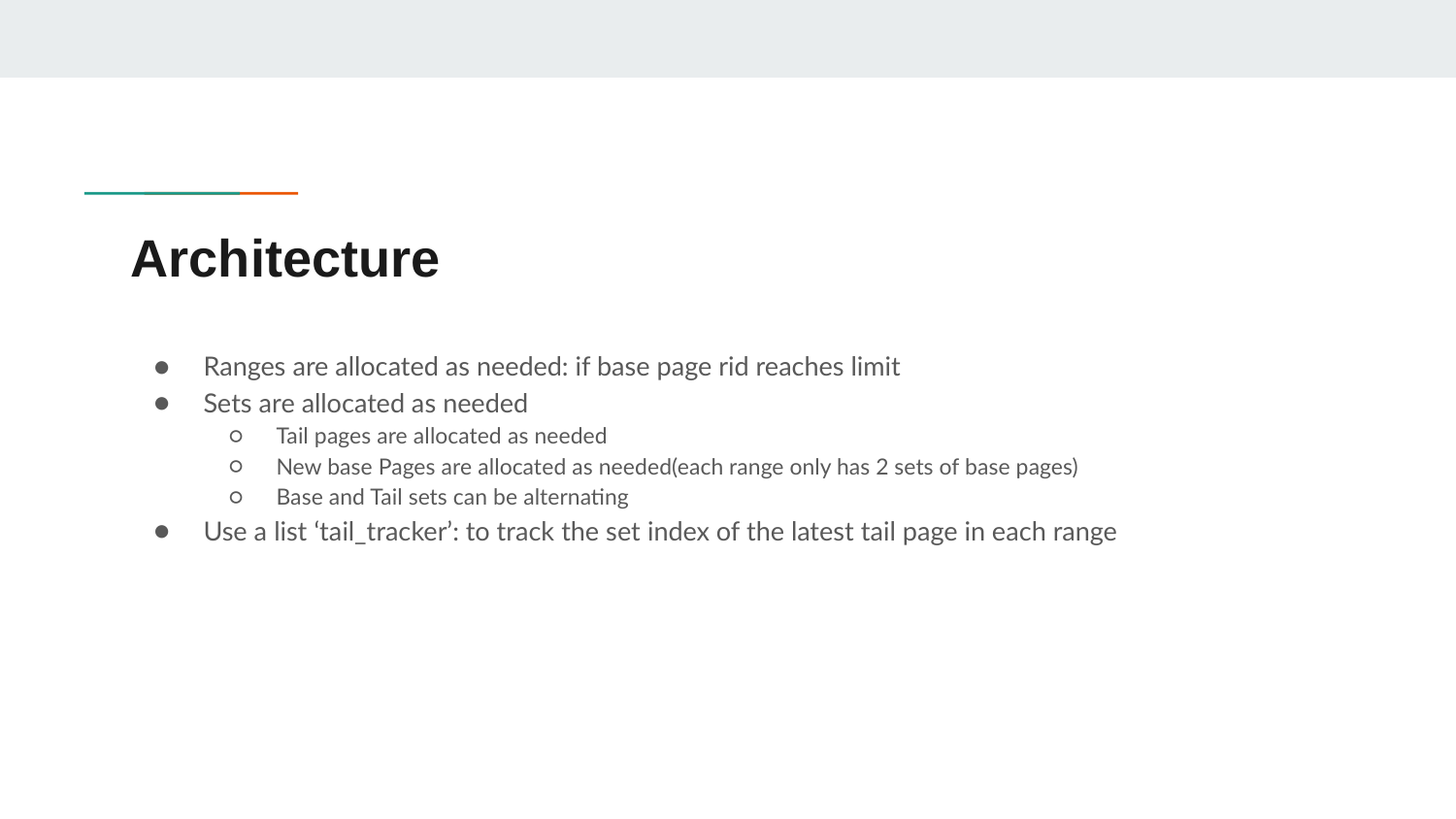

# Architecture
Ranges are allocated as needed: if base page rid reaches limit
Sets are allocated as needed
Tail pages are allocated as needed
New base Pages are allocated as needed(each range only has 2 sets of base pages)
Base and Tail sets can be alternating
Use a list ‘tail_tracker’: to track the set index of the latest tail page in each range